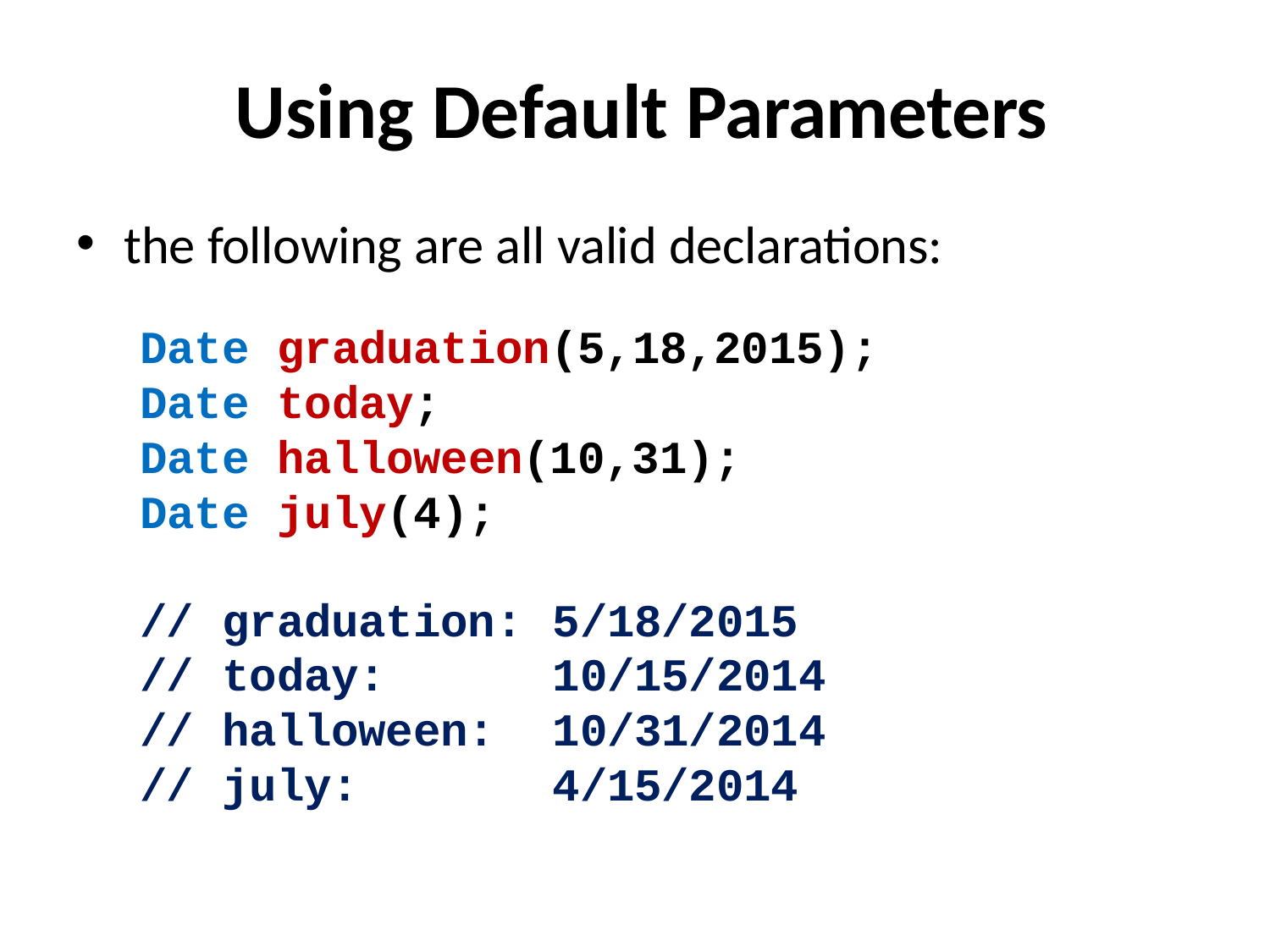

# Using Default Parameters
the following are all valid declarations:
Date graduation(5,18,2015); Date today;
Date halloween(10,31); Date july(4);
| // | graduation: | 5/18/2015 |
| --- | --- | --- |
| // | today: | 10/15/2014 |
| // | halloween: | 10/31/2014 |
| // | july: | 4/15/2014 |